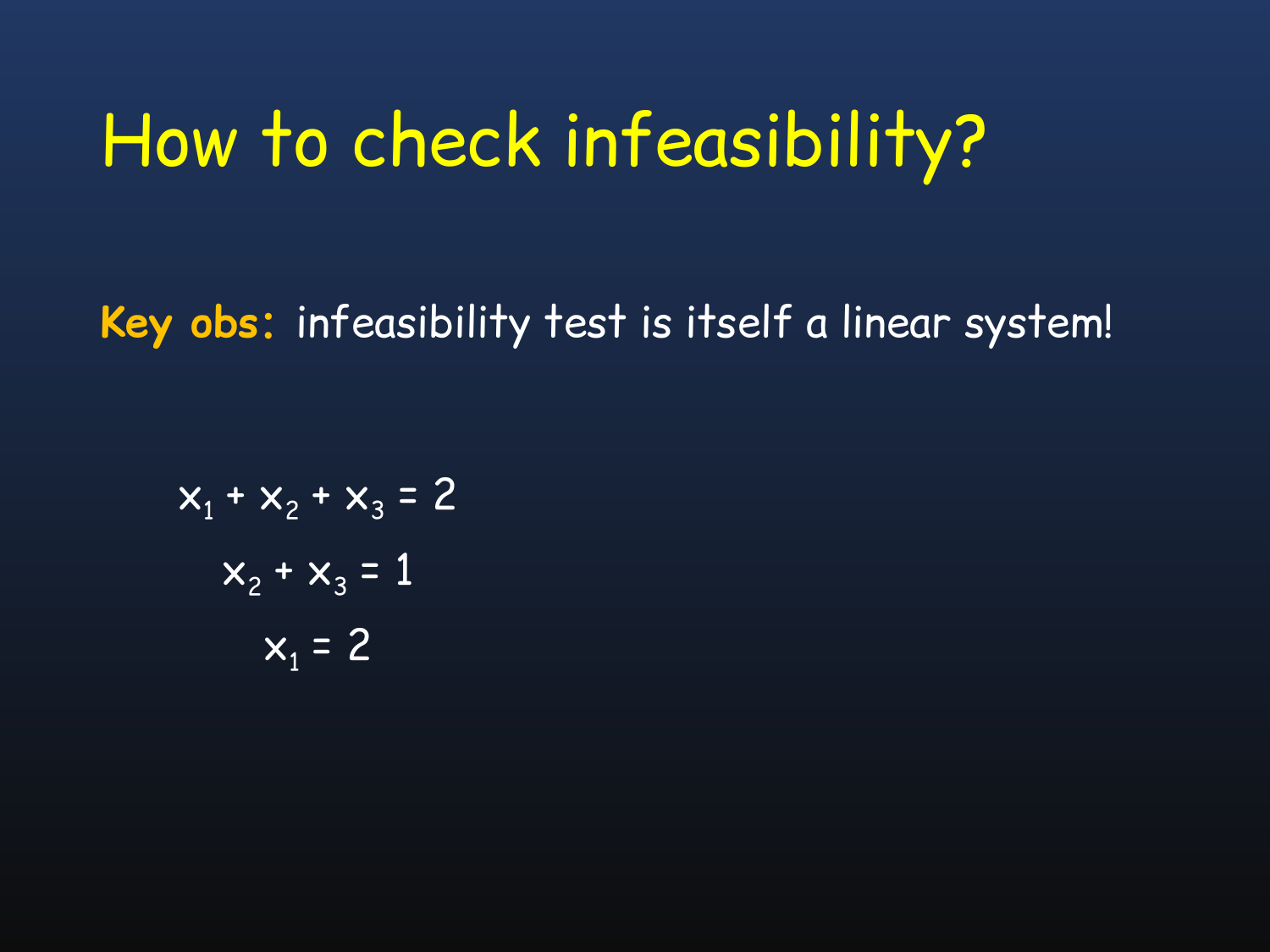

# How to check infeasibility?
Key obs: infeasibility test is itself a linear system!
x1 + x2 + x3 = 2
x2 + x3 = 1
x1 = 2